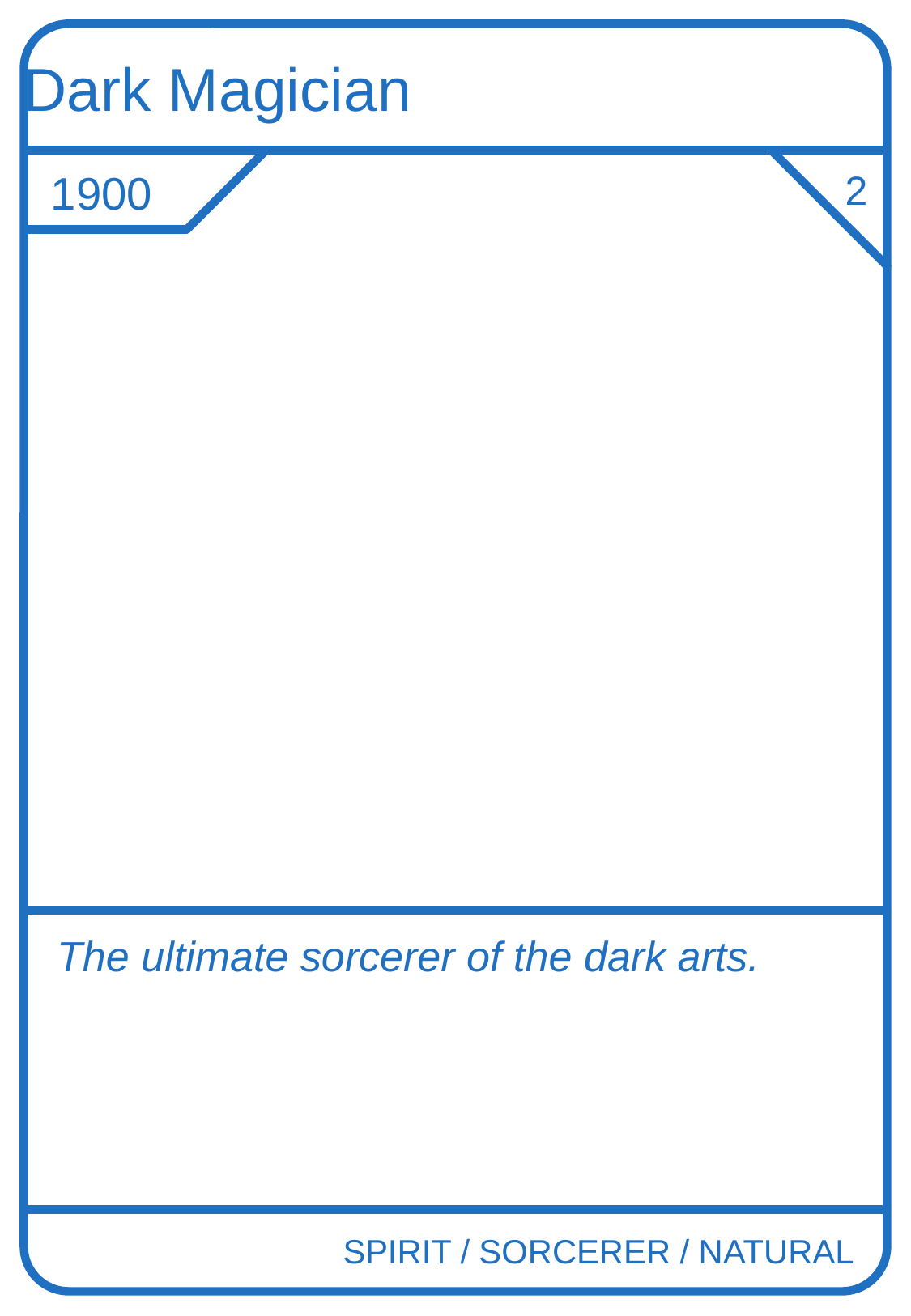

Dark Magician
1900
2
The ultimate sorcerer of the dark arts.
SPIRIT / SORCERER / NATURAL